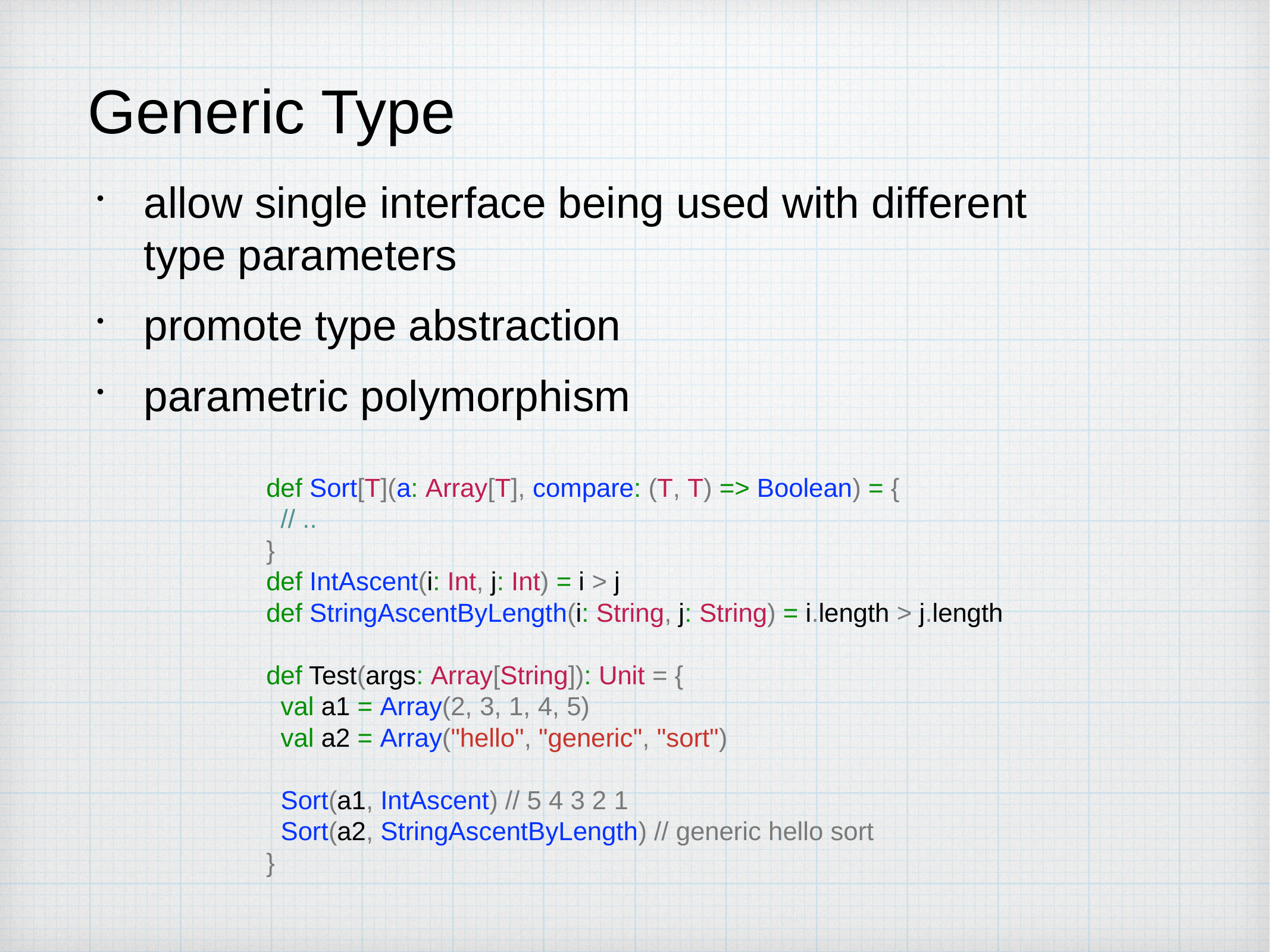

# Generic Type
allow single interface being used with different type parameters
promote type abstraction
parametric polymorphism
def Sort[T](a: Array[T], compare: (T, T) => Boolean) = {
  // ..
}
def IntAscent(i: Int, j: Int) = i > j
def StringAscentByLength(i: String, j: String) = i.length > j.length

def Test(args: Array[String]): Unit = {
  val a1 = Array(2, 3, 1, 4, 5)
  val a2 = Array("hello", "generic", "sort")

  Sort(a1, IntAscent) // 5 4 3 2 1
  Sort(a2, StringAscentByLength) // generic hello sort
}
16